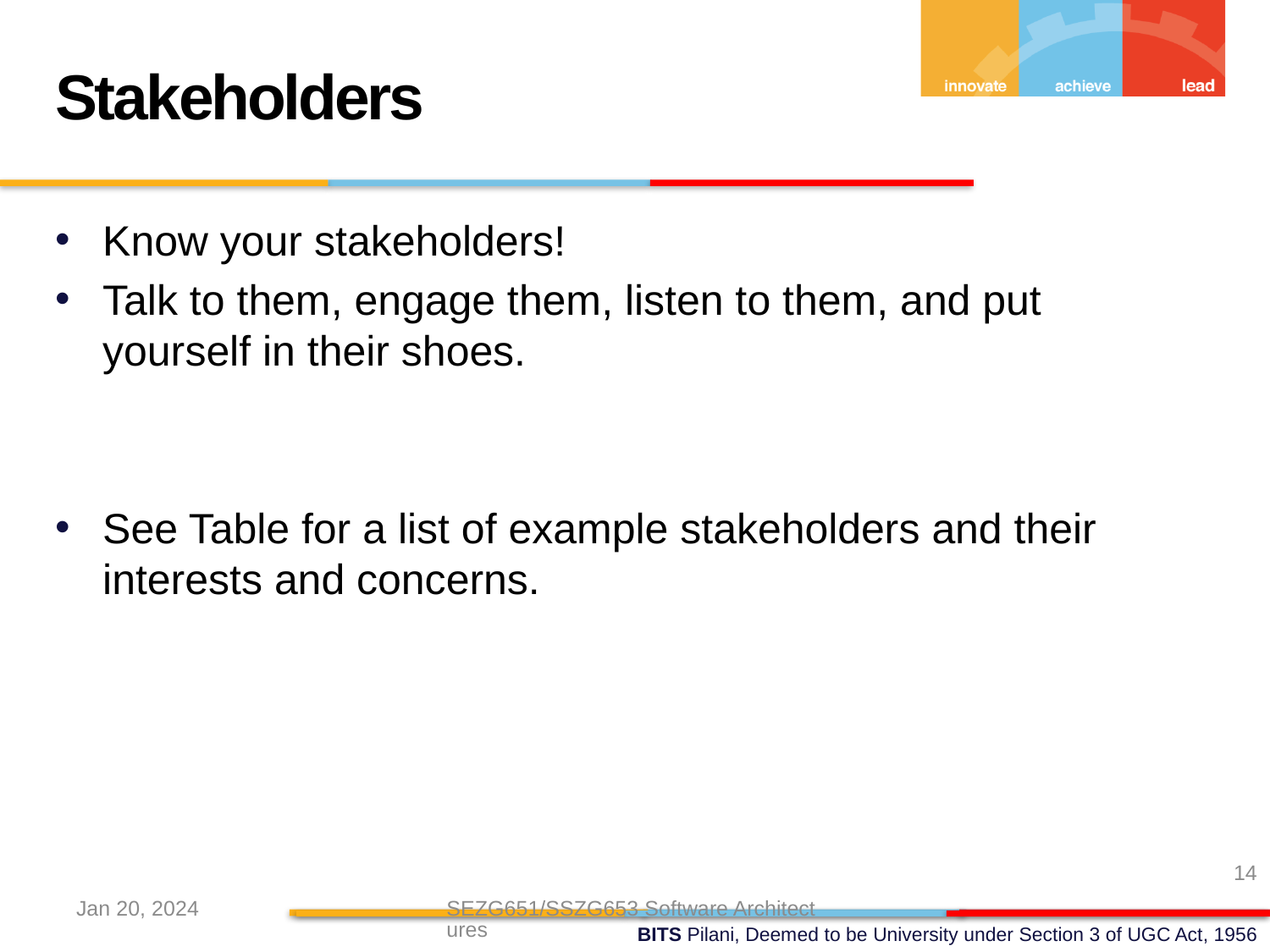

Stakeholders
Know your stakeholders!
Talk to them, engage them, listen to them, and put yourself in their shoes.

See Table for a list of example stakeholders and their interests and concerns.
14
Jan 20, 2024
SEZG651/SSZG653 Software Architectures